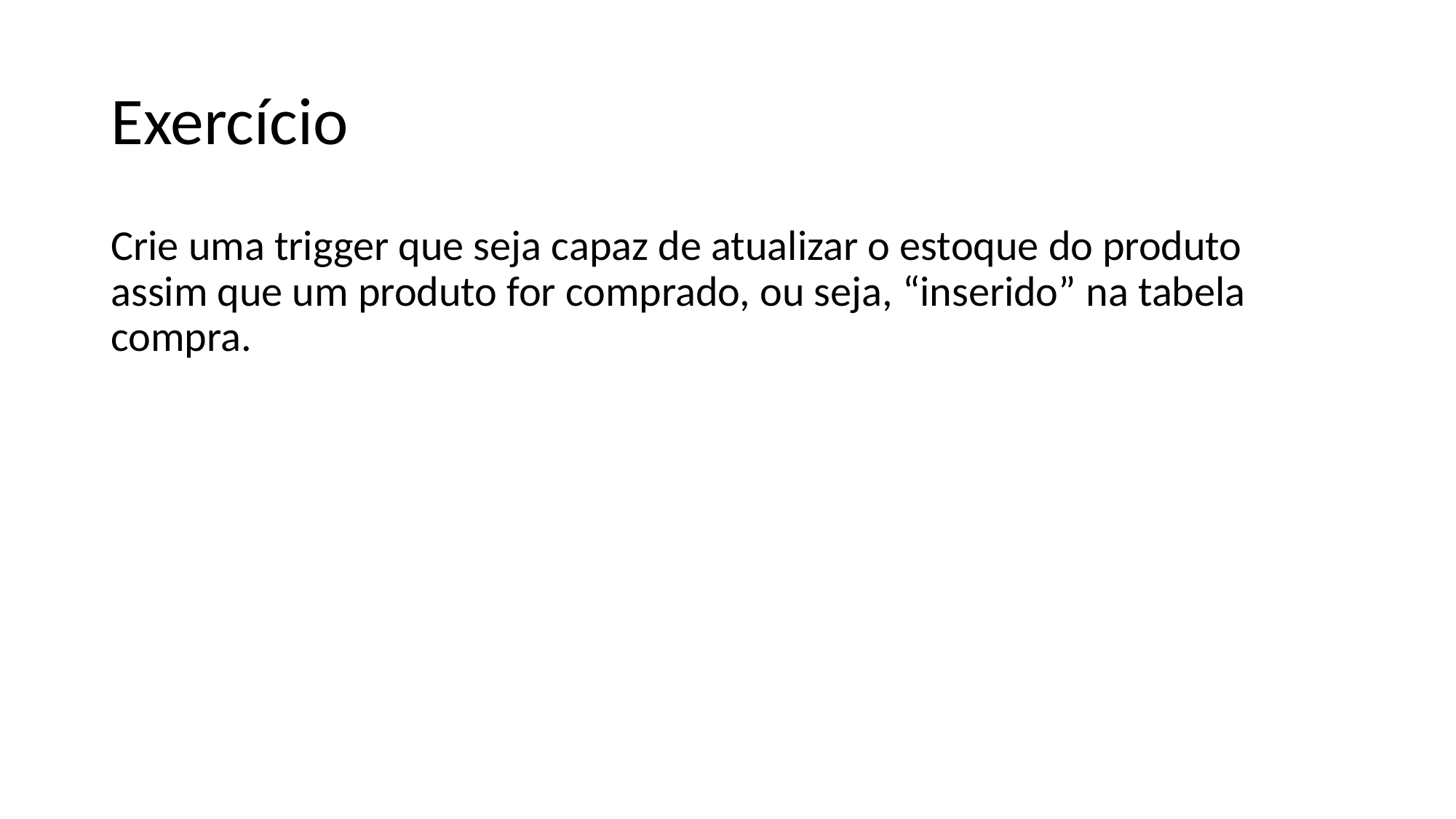

# Exercício
Crie uma trigger que seja capaz de atualizar o estoque do produto assim que um produto for comprado, ou seja, “inserido” na tabela compra.